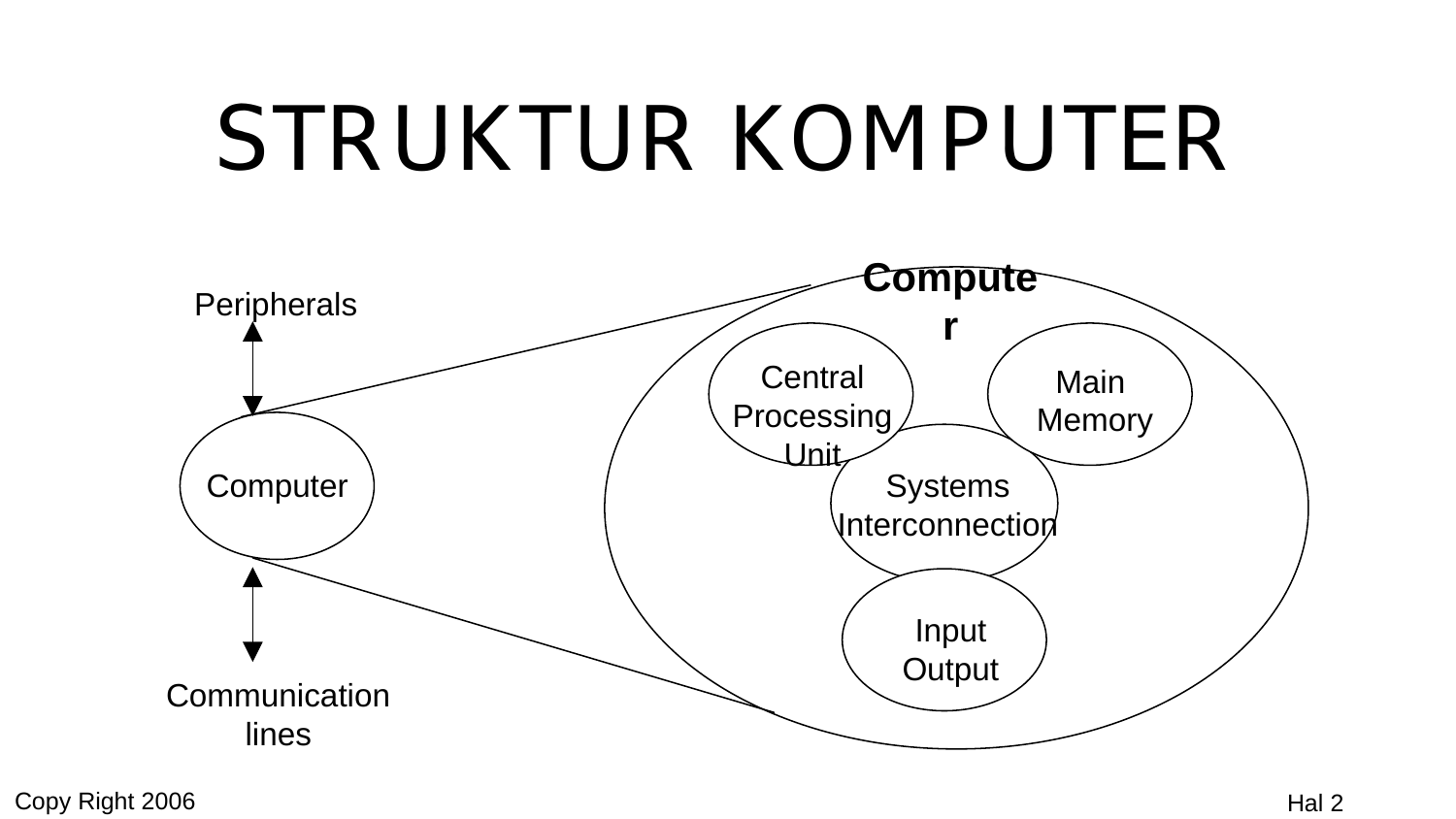

# STRUKTUR KOMPUTER

Computer

Central
Processing
Unit
Main
Memory

Systems
Interconnection

Input
Output
Peripherals

Computer
Communication
lines